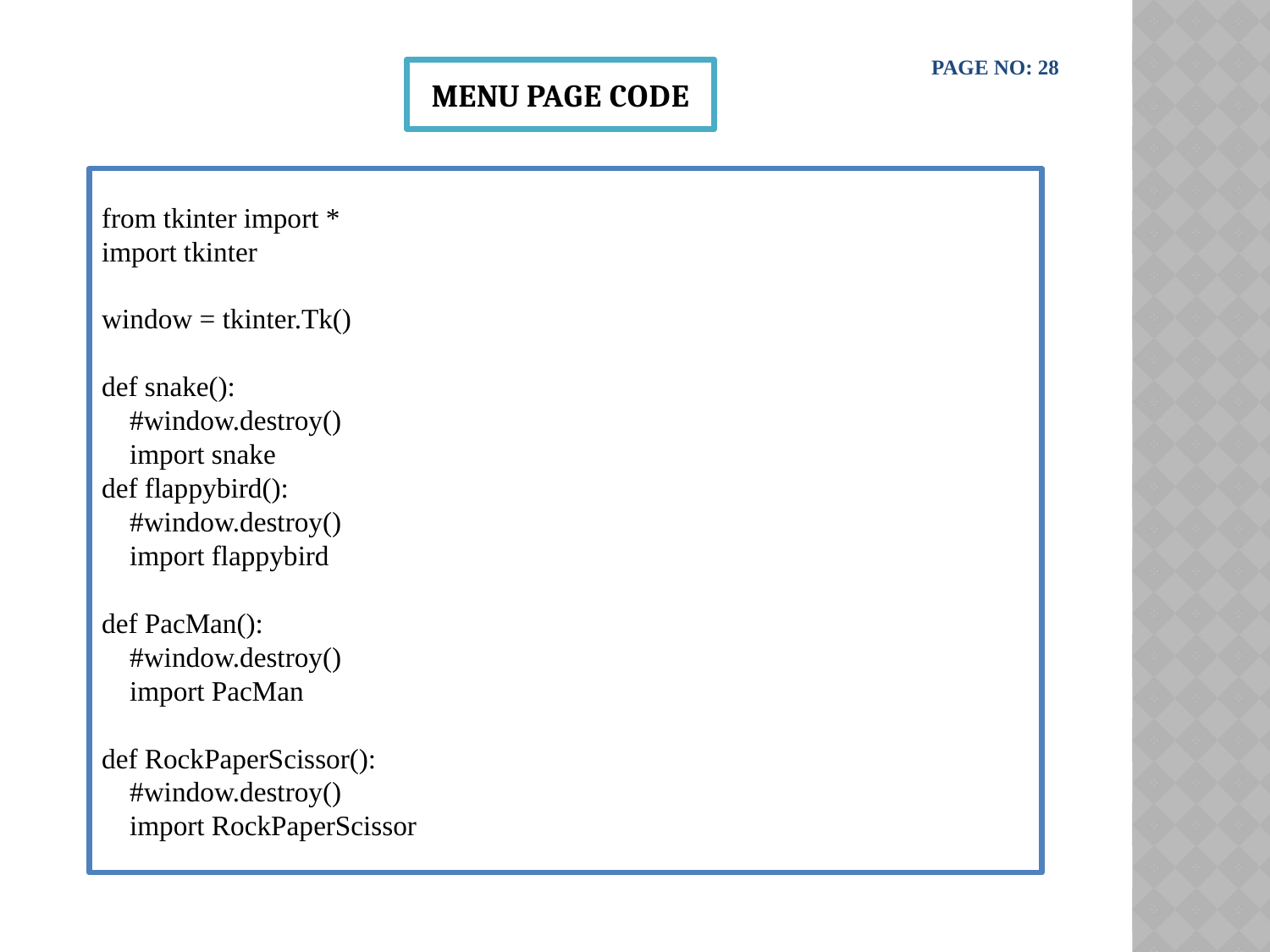

PAGE NO: 28
MENU PAGE CODE
from tkinter import *
import tkinter

window = tkinter.Tk()

def snake():
    #window.destroy()
    import snake
def flappybird():
    #window.destroy()
    import flappybird

def PacMan():
    #window.destroy()
    import PacMan

def RockPaperScissor():
    #window.destroy()
    import RockPaperScissor